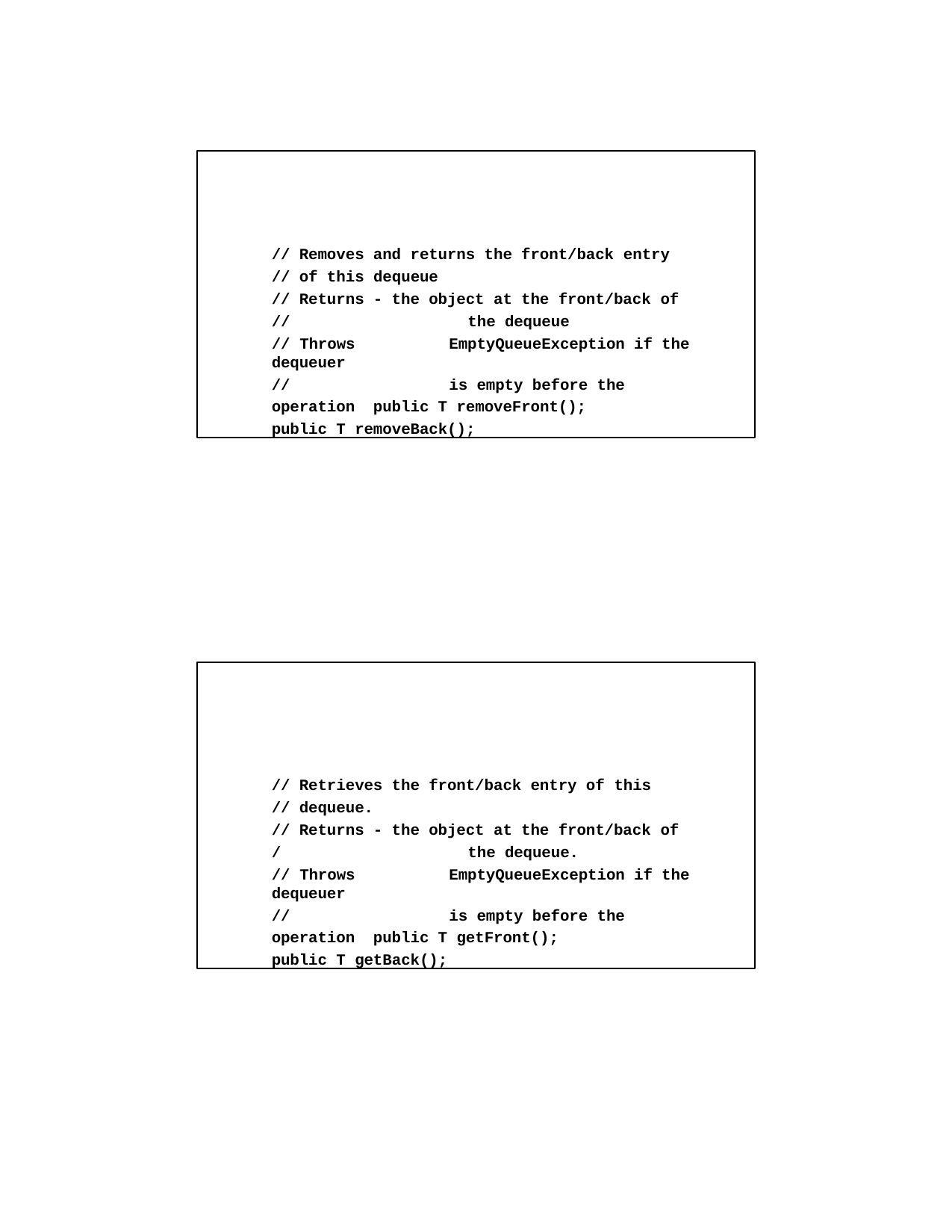

// Removes and returns the front/back entry
// of this dequeue
// Returns - the object at the front/back of
//	the dequeue
// Throws	EmptyQueueException if the dequeuer
//	is empty before the operation  public T removeFront();
public T removeBack();

// Retrieves the front/back entry of this
// dequeue.
// Returns - the object at the front/back of
/	the dequeue.
// Throws	EmptyQueueException if the dequeuer
//	is empty before the operation  public T getFront();
public T getBack();